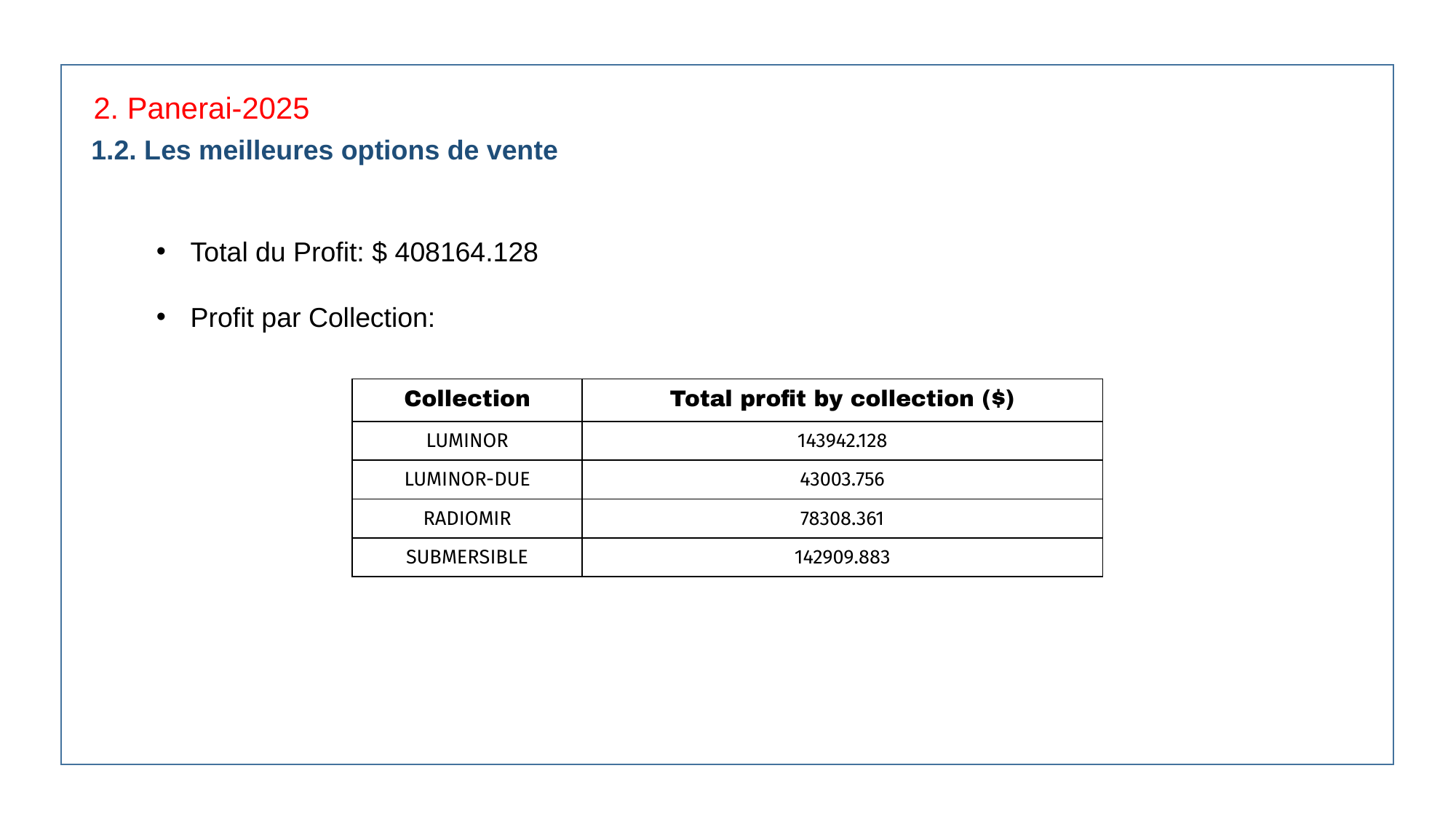

2. Panerai-2025
1.2. Les meilleures options de vente
Total du Profit: $ 408164.128

Profit par Collection:
| Collection | Total profit by collection ($) |
| --- | --- |
| LUMINOR | 143942.128 |
| LUMINOR-DUE | 43003.756 |
| RADIOMIR | 78308.361 |
| SUBMERSIBLE | 142909.883 |